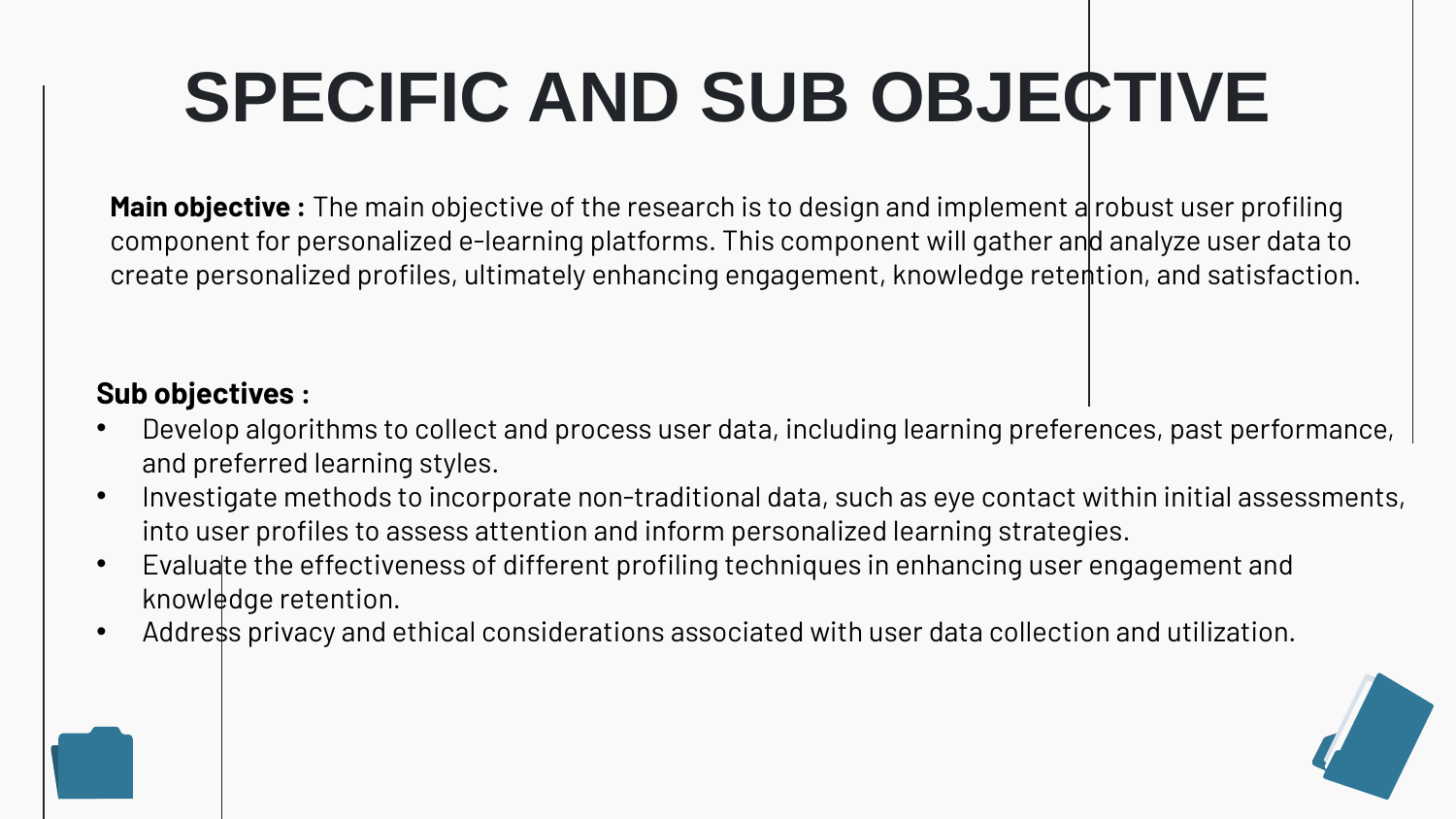

# SPECIFIC AND SUB OBJECTIVE
Main objective : The main objective of the research is to design and implement a robust user profiling component for personalized e-learning platforms. This component will gather and analyze user data to create personalized profiles, ultimately enhancing engagement, knowledge retention, and satisfaction.

Sub objectives :
Develop algorithms to collect and process user data, including learning preferences, past performance, and preferred learning styles.
Investigate methods to incorporate non-traditional data, such as eye contact within initial assessments, into user profiles to assess attention and inform personalized learning strategies.
Evaluate the effectiveness of different profiling techniques in enhancing user engagement and knowledge retention.
Address privacy and ethical considerations associated with user data collection and utilization.